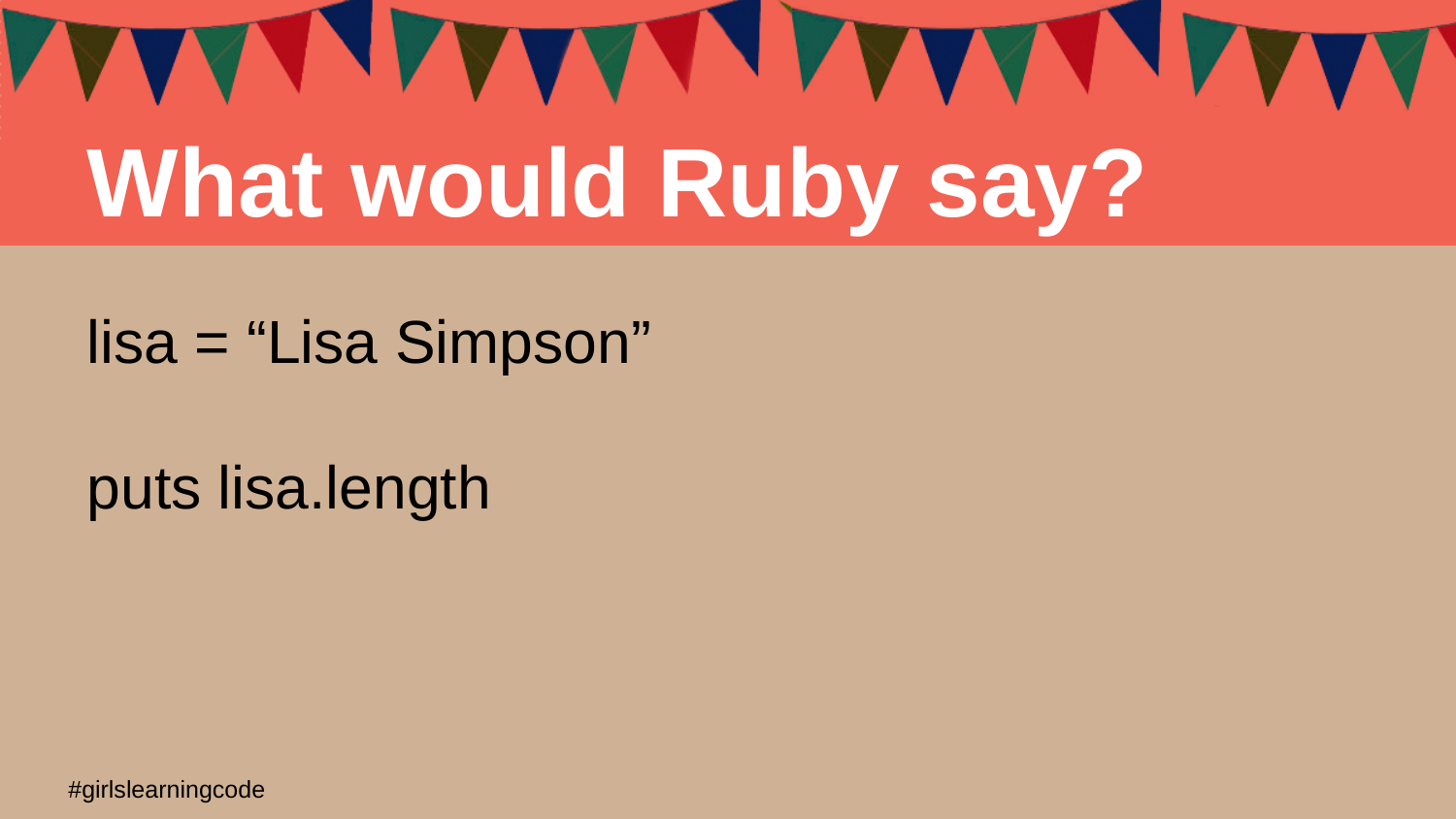

What would Ruby say?

lisa = “Lisa Simpson”

puts lisa.length